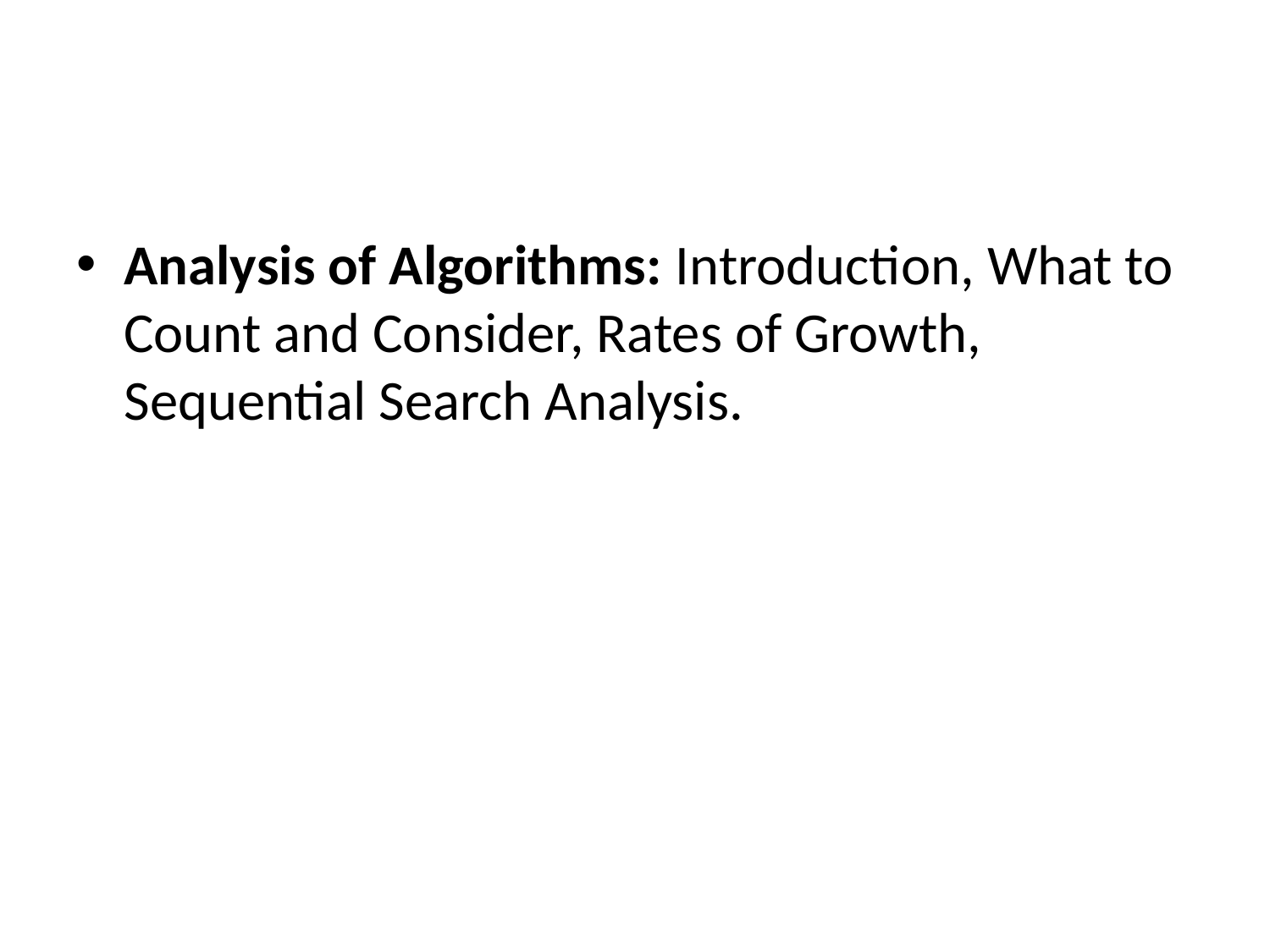

#
Analysis of Algorithms: Introduction, What to Count and Consider, Rates of Growth, Sequential Search Analysis.